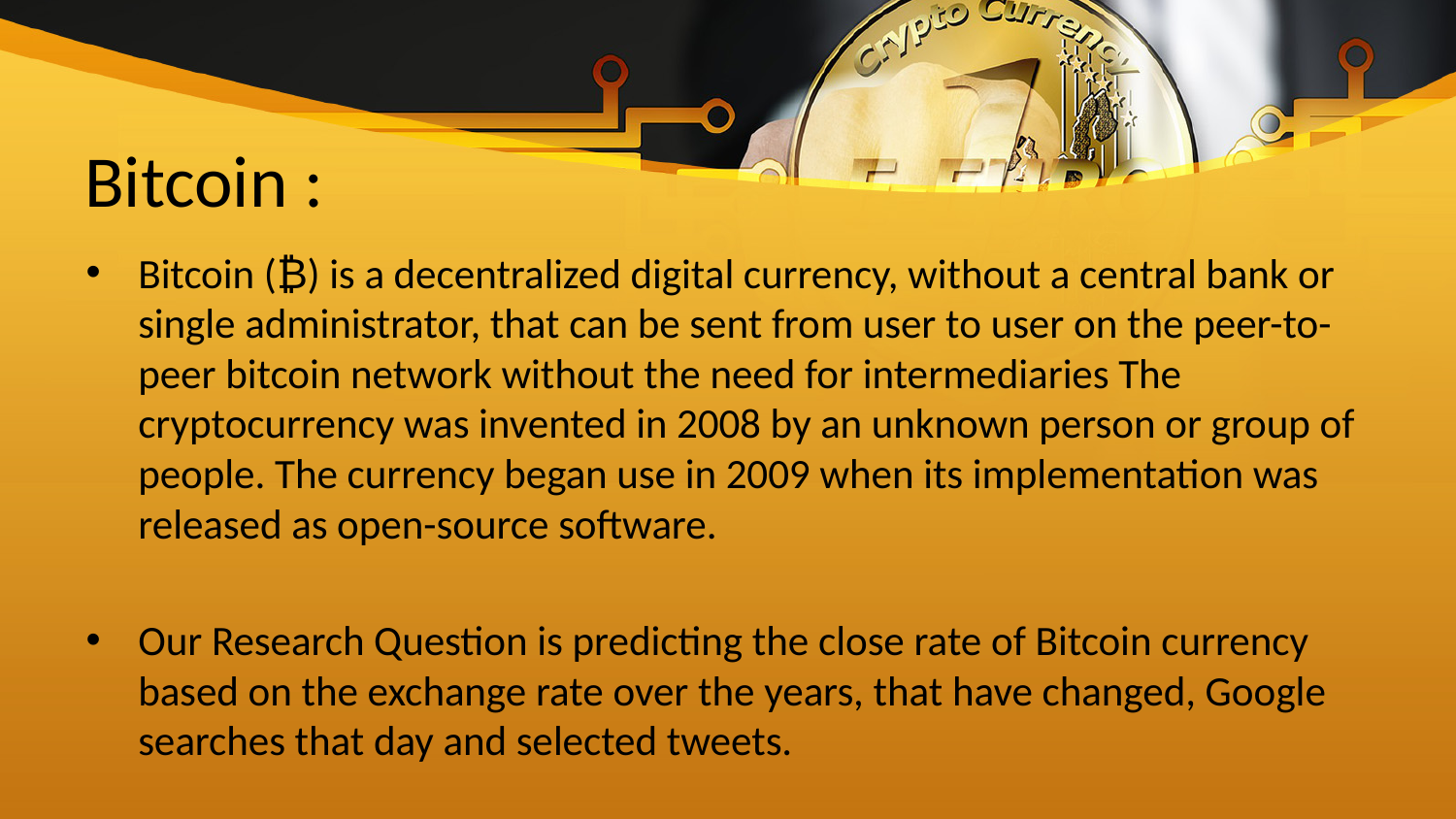

# Bitcoin :
Bitcoin (₿) is a decentralized digital currency, without a central bank or single administrator, that can be sent from user to user on the peer-to-peer bitcoin network without the need for intermediaries The cryptocurrency was invented in 2008 by an unknown person or group of people. The currency began use in 2009 when its implementation was released as open-source software.

Our Research Question is predicting the close rate of Bitcoin currency based on the exchange rate over the years, that have changed, Google searches that day and selected tweets.